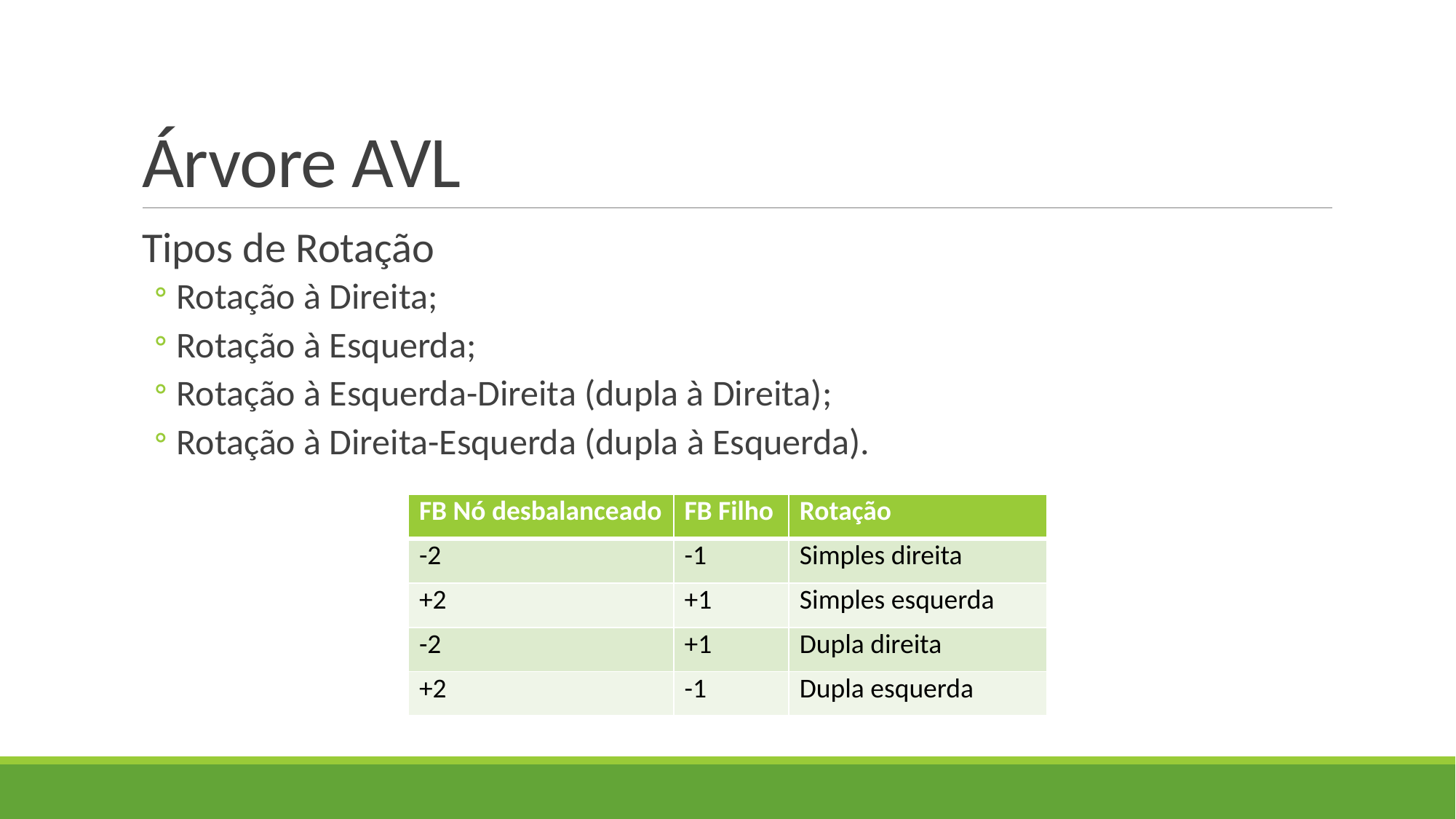

# Árvore AVL
Tipos de Rotação
Rotação à Direita;
Rotação à Esquerda;
Rotação à Esquerda-Direita (dupla à Direita);
Rotação à Direita-Esquerda (dupla à Esquerda).
| FB Nó desbalanceado | FB Filho | Rotação |
| --- | --- | --- |
| -2 | -1 | Simples direita |
| +2 | +1 | Simples esquerda |
| -2 | +1 | Dupla direita |
| +2 | -1 | Dupla esquerda |